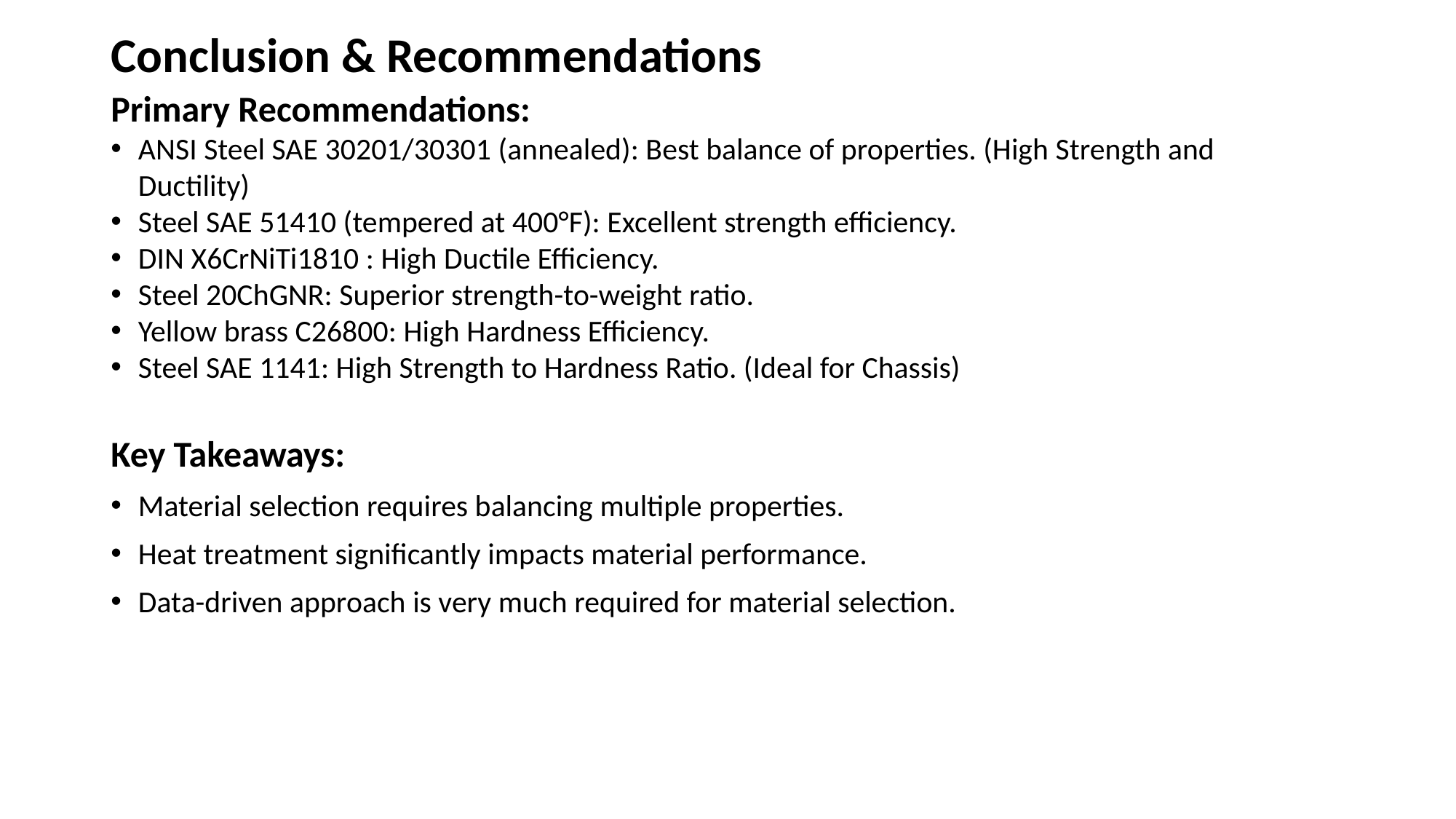

# Conclusion & Recommendations
Primary Recommendations:
ANSI Steel SAE 30201/30301 (annealed): Best balance of properties. (High Strength and Ductility)
Steel SAE 51410 (tempered at 400°F): Excellent strength efficiency.
DIN X6CrNiTi1810 : High Ductile Efficiency.
Steel 20ChGNR: Superior strength-to-weight ratio.
Yellow brass C26800: High Hardness Efficiency.
Steel SAE 1141: High Strength to Hardness Ratio. (Ideal for Chassis)

Key Takeaways:
Material selection requires balancing multiple properties.
Heat treatment significantly impacts material performance.
Data-driven approach is very much required for material selection.